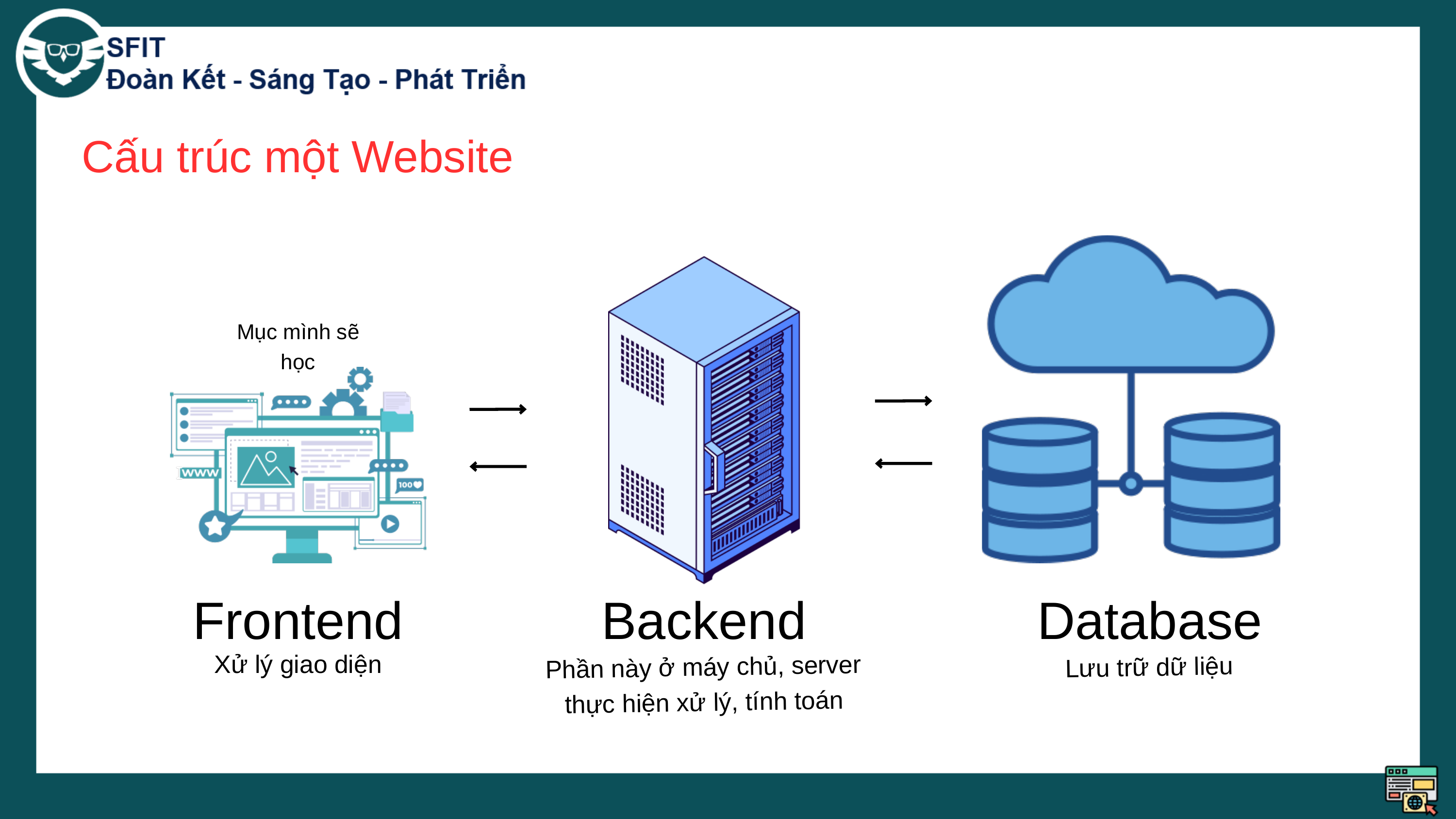

Cấu trúc một Website

Mục mình sẽ học

Frontend
Backend
Database
Xử lý giao diện
Phần này ở máy chủ, server thực hiện xử lý, tính toán
Lưu trữ dữ liệu